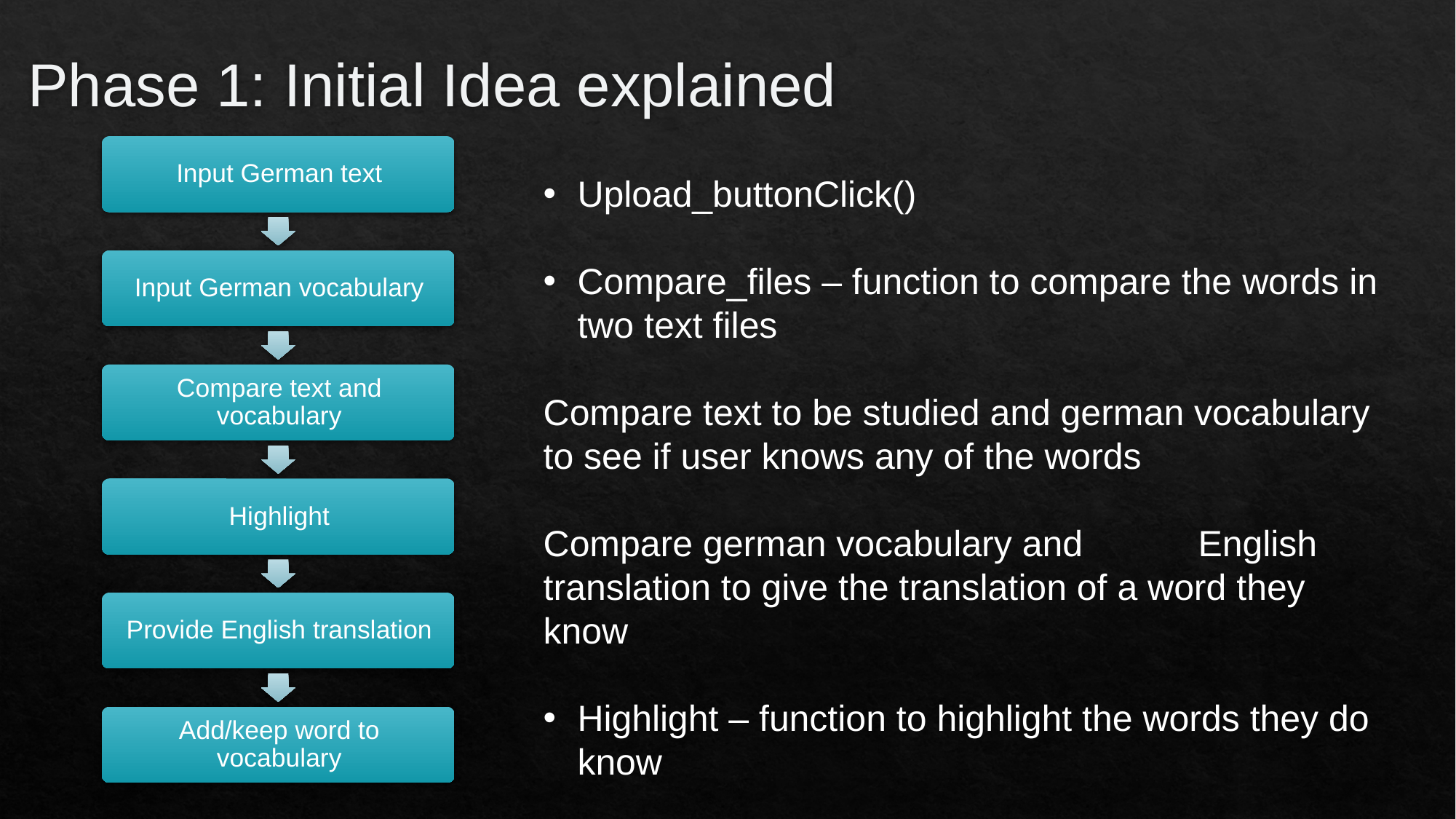

# Phase 1: Initial Idea explained
Input German text

Input German vocabulary

Compare text and vocabulary

Highlight

Provide English translation

Add/keep word to vocabulary
Upload_buttonClick()

Compare_files – function to compare the words in two text files

Compare text to be studied and german vocabulary to see if user knows any of the words

Compare german vocabulary and 	English translation to give the translation of a word they know

Highlight – function to highlight the words they do know